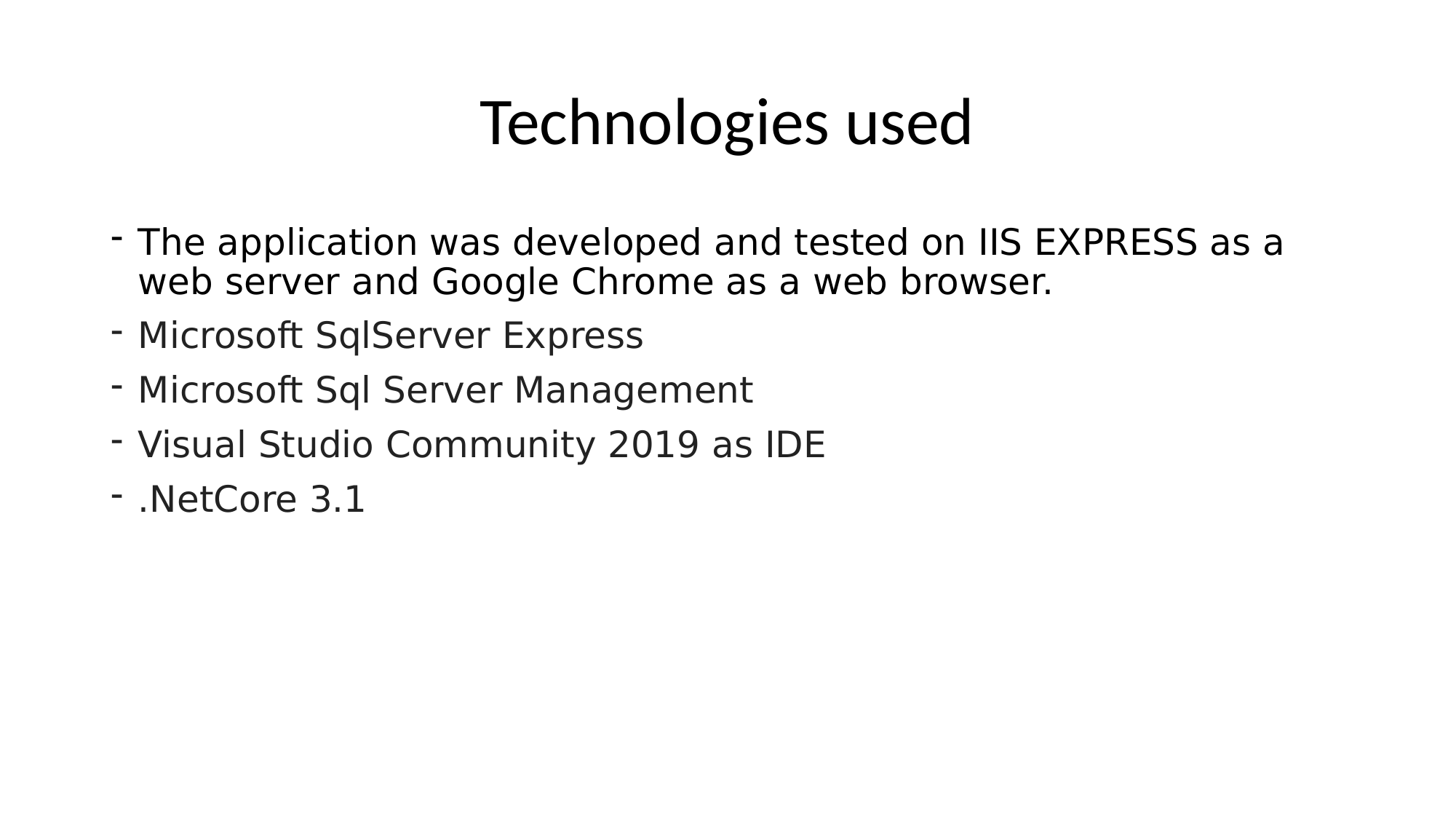

# Technologies used
The application was developed and tested on IIS EXPRESS as a web server and Google Chrome as a web browser.
Microsoft SqlServer Express
Microsoft Sql Server Management
Visual Studio Community 2019 as IDE
.NetCore 3.1